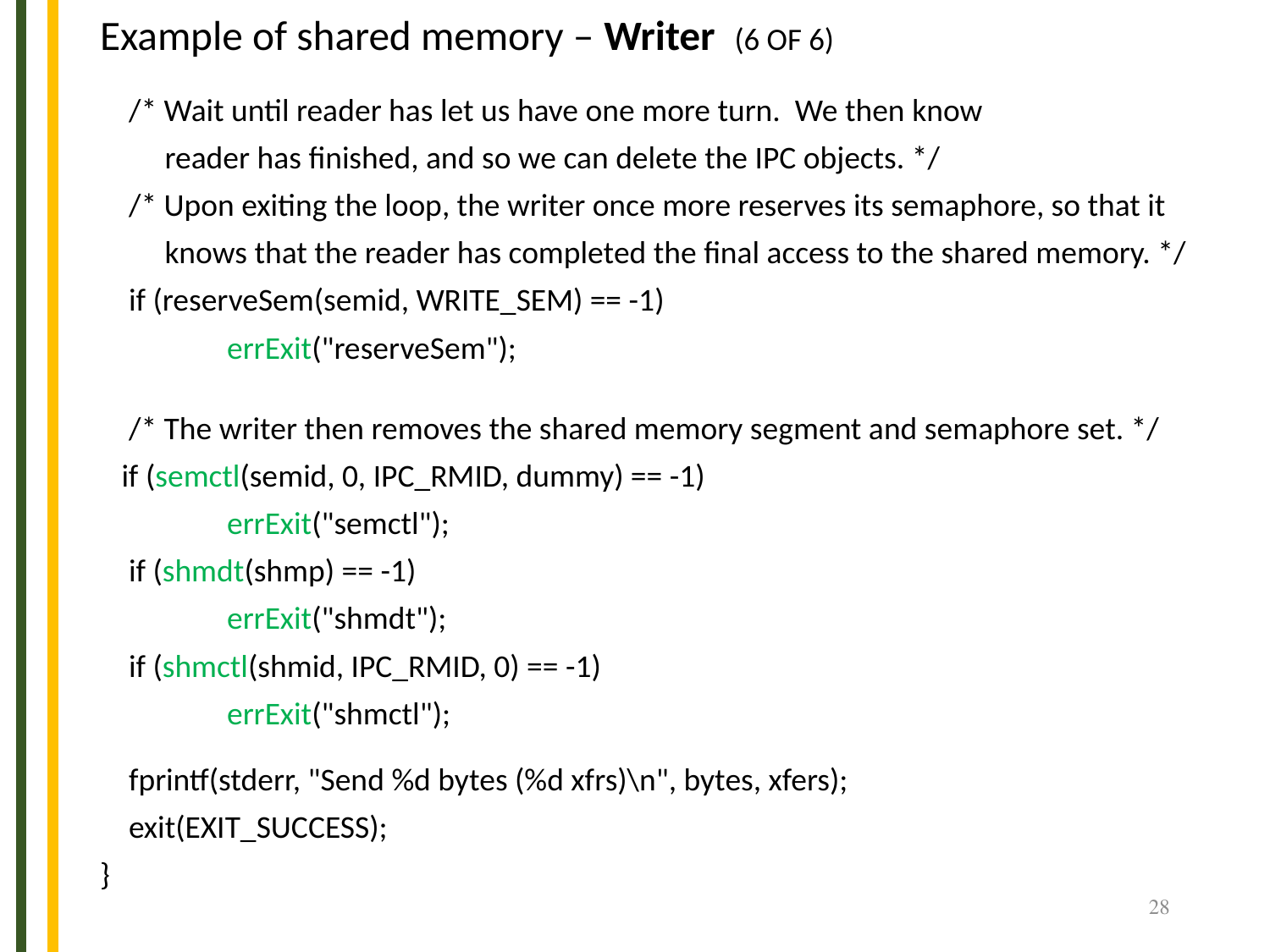

# Example of shared memory – Writer  (6 OF 6)
    /* Wait until reader has let us have one more turn.  We then know
         reader has finished, and so we can delete the IPC objects. */
    /* Upon exiting the loop, the writer once more reserves its semaphore, so that it
         knows that the reader has completed the final access to the shared memory. */
    if (reserveSem(semid, WRITE_SEM) == -1)
	errExit("reserveSem");

    /* The writer then removes the shared memory segment and semaphore set. */
   if (semctl(semid, 0, IPC_RMID, dummy) == -1)
	errExit("semctl");
    if (shmdt(shmp) == -1)
	errExit("shmdt");
    if (shmctl(shmid, IPC_RMID, 0) == -1)
	errExit("shmctl");

    fprintf(stderr, "Send %d bytes (%d xfrs)\n", bytes, xfers);
    exit(EXIT_SUCCESS);
}
28